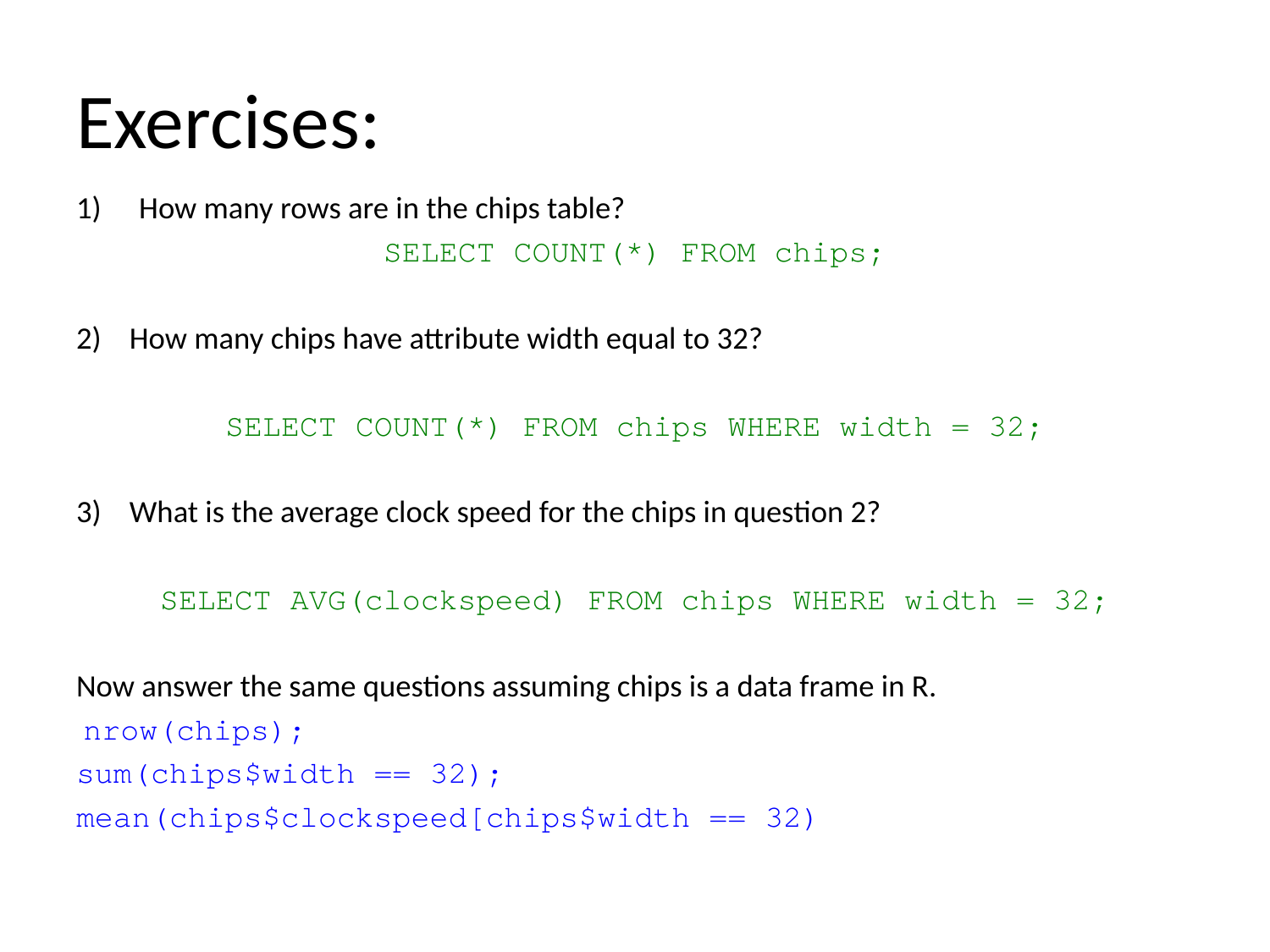

# Exercises:
How many rows are in the chips table?
SELECT COUNT(*) FROM chips;

2)    How many chips have attribute width equal to 32?

SELECT COUNT(*) FROM chips WHERE width = 32;

3)    What is the average clock speed for the chips in question 2?

SELECT AVG(clockspeed) FROM chips WHERE width = 32;

Now answer the same questions assuming chips is a data frame in R.
 nrow(chips);
sum(chips$width == 32);
mean(chips$clockspeed[chips$width == 32)